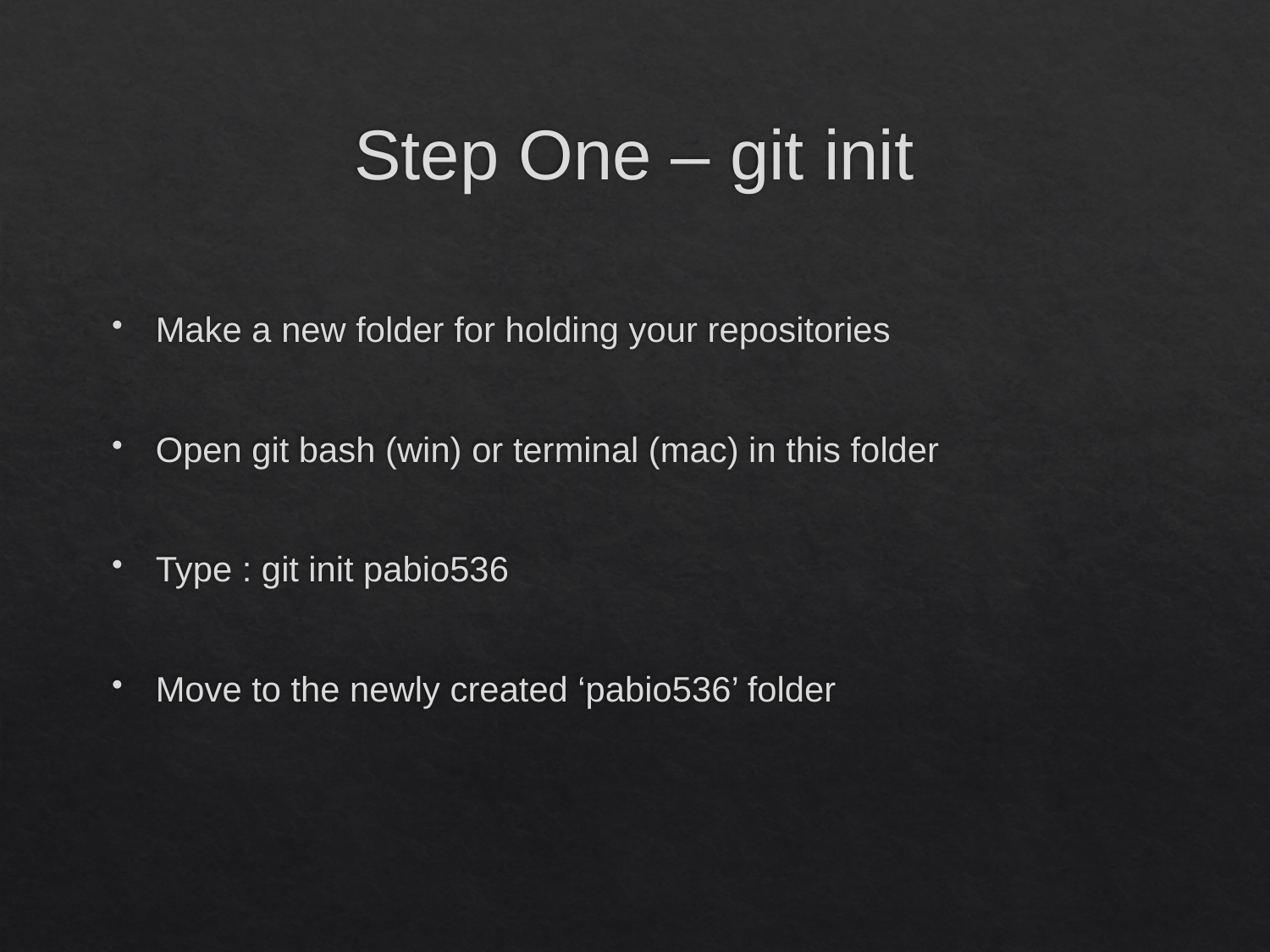

# Step One – git init

Make a new folder for holding your repositories

Open git bash (win) or terminal (mac) in this folder

Type : git init pabio536

Move to the newly created ‘pabio536’ folder